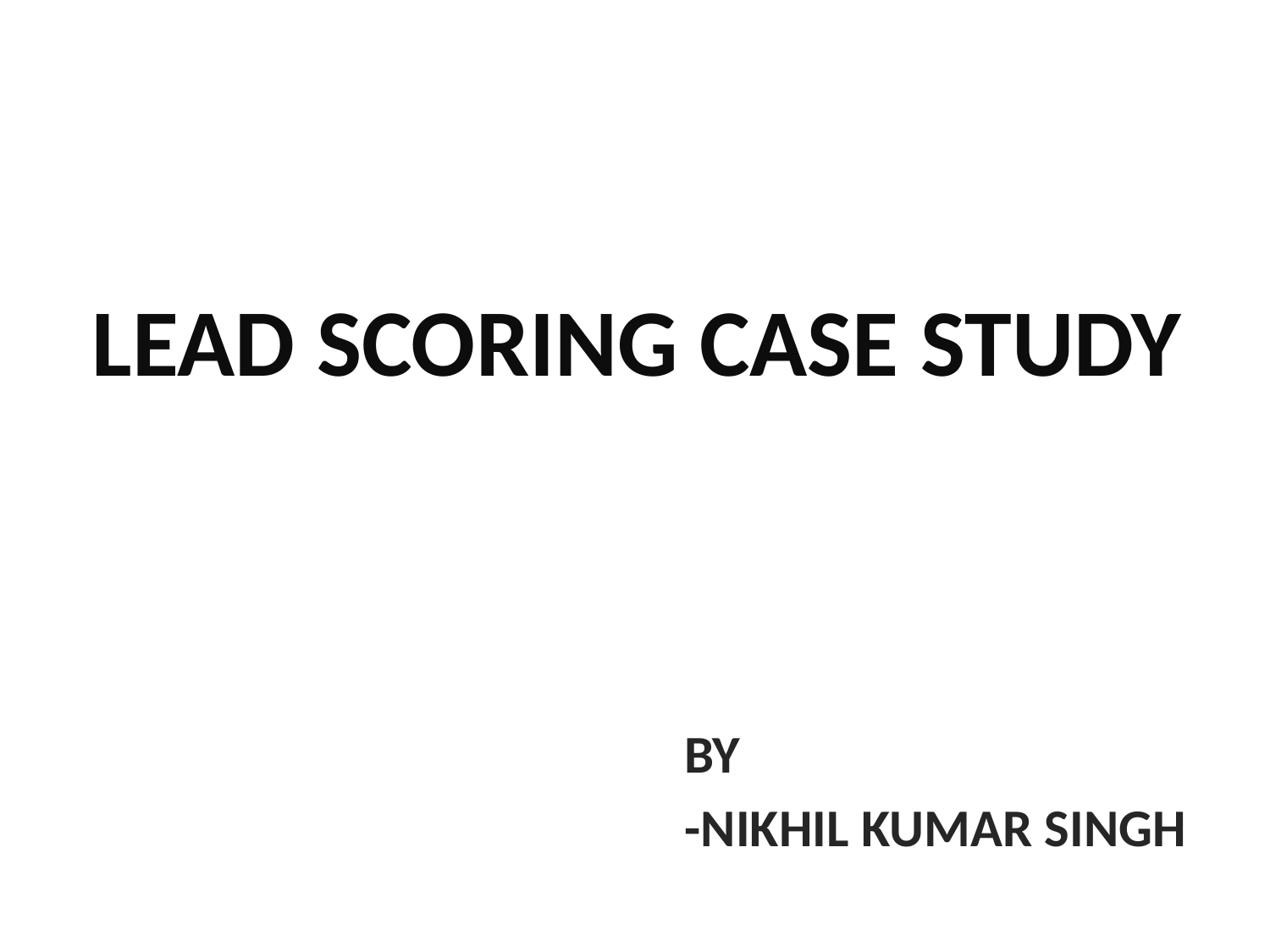

LEAD SCORING CASE STUDY
BY
-NIKHIL KUMAR SINGH